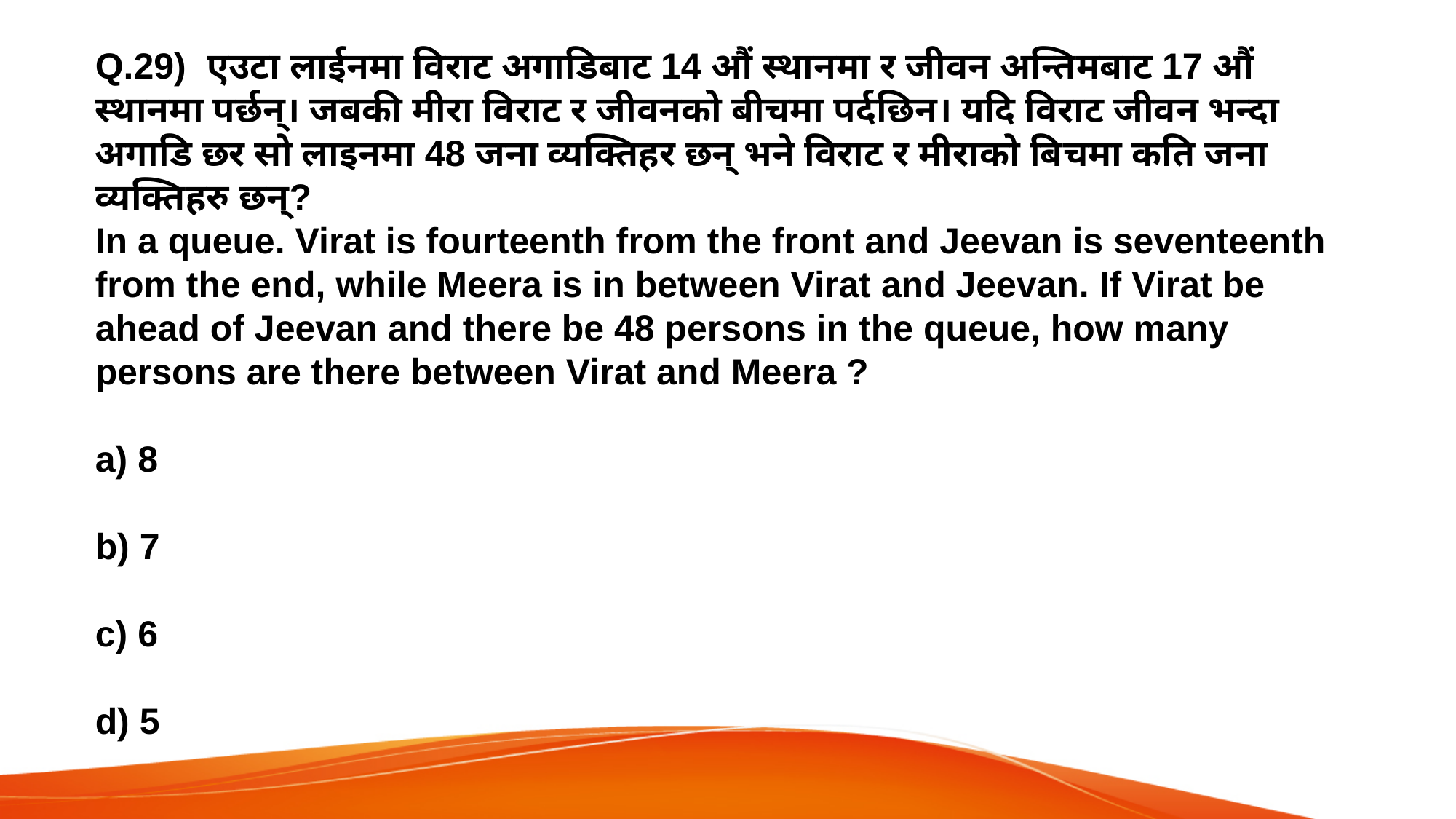

Q.29)  एउटा लाईनमा विराट अगाडिबाट 14 औं स्थानमा र जीवन अन्तिमबाट 17 औं स्थानमा पर्छन्। जबकी मीरा विराट र जीवनको बीचमा पर्दछिन। यदि विराट जीवन भन्दा अगाडि छर सो लाइनमा 48 जना व्यक्तिहर छन् भने विराट र मीराको बिचमा कति जना व्यक्तिहरु छन्?
In a queue. Virat is fourteenth from the front and Jeevan is seventeenth from the end, while Meera is in between Virat and Jeevan. If Virat be ahead of Jeevan and there be 48 persons in the queue, how many persons are there between Virat and Meera ?

a) 8

b) 7

c) 6

d) 5